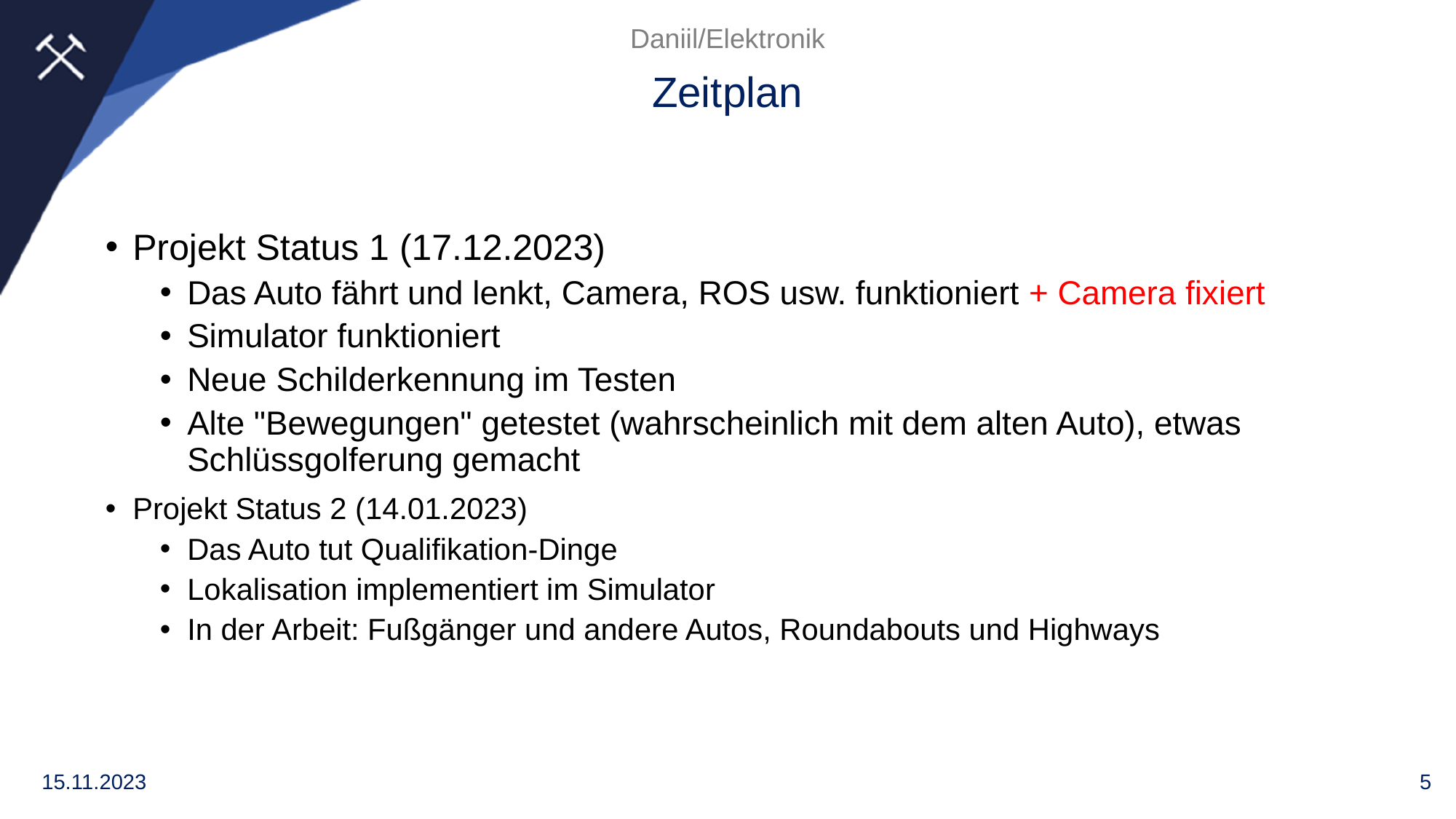

Daniil/Elektronik
# Zeitplan
Projekt Status 1 (17.12.2023)
Das Auto fährt und lenkt, Camera, ROS usw. funktioniert + Camera fixiert
Simulator funktioniert
Neue Schilderkennung im Testen
Alte "Bewegungen" getestet (wahrscheinlich mit dem alten Auto), etwas Schlüssgolferung gemacht
Projekt Status 2 (14.01.2023)
Das Auto tut Qualifikation-Dinge
Lokalisation implementiert im Simulator
In der Arbeit: Fußgänger und andere Autos, Roundabouts und Highways
15.11.2023
5